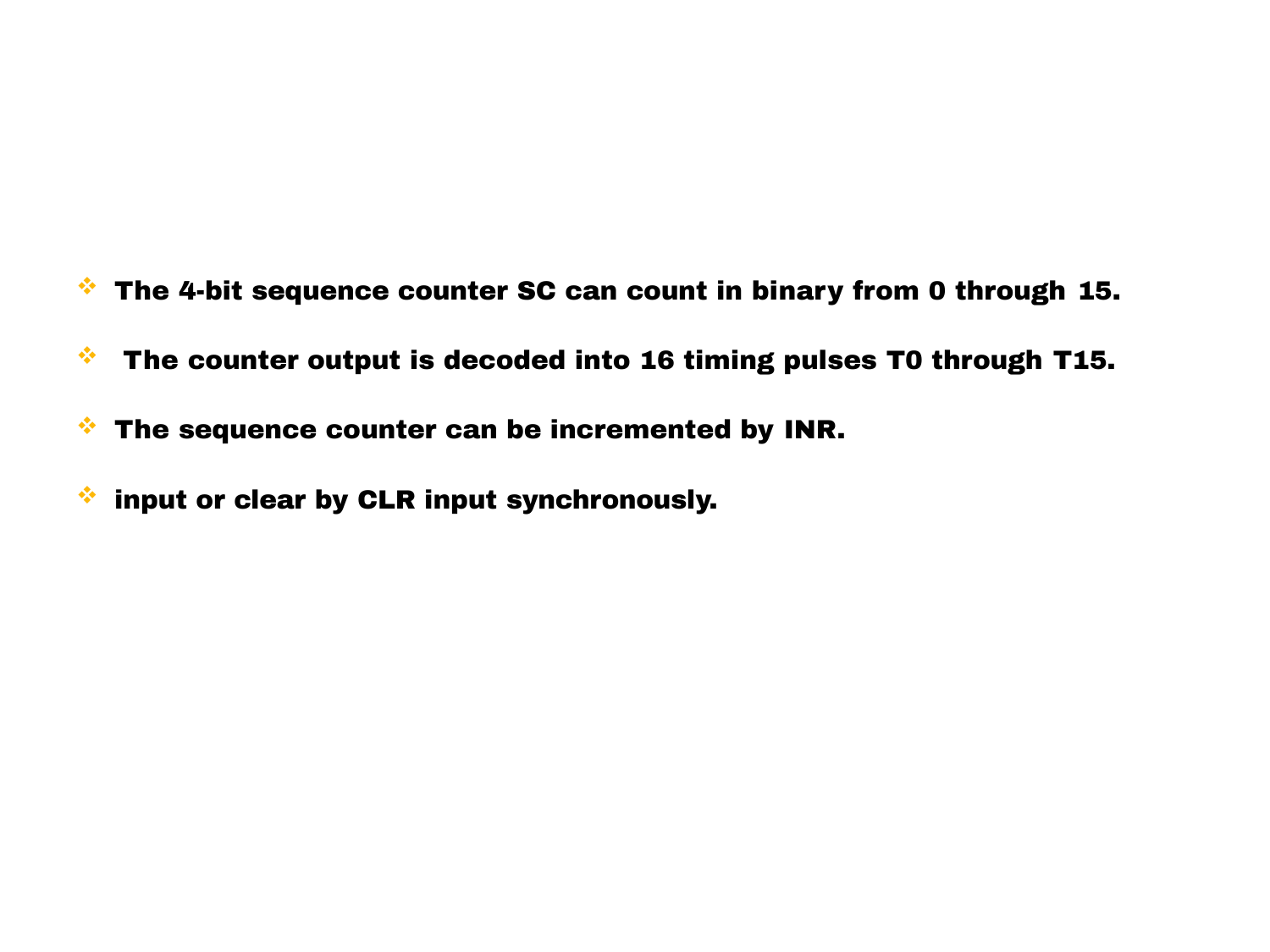

The 4-bit sequence counter SC can count in binary from 0 through 15.

The counter output is decoded into 16 timing pulses T0 through T15.

The sequence counter can be incremented by INR.

input or clear by CLR input synchronously.